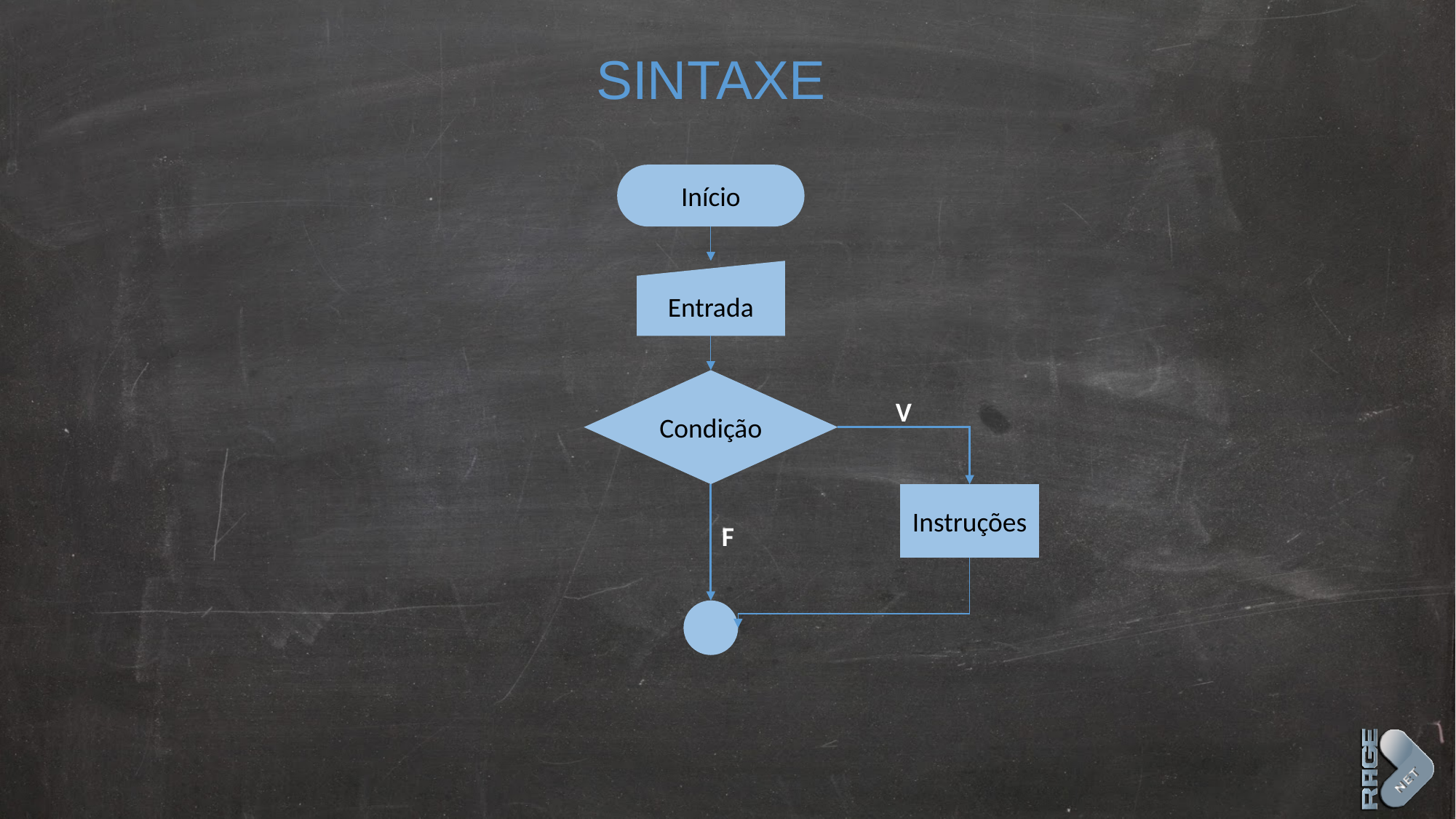

SINTAXE
Início
Entrada
Condição
V
Instruções
F